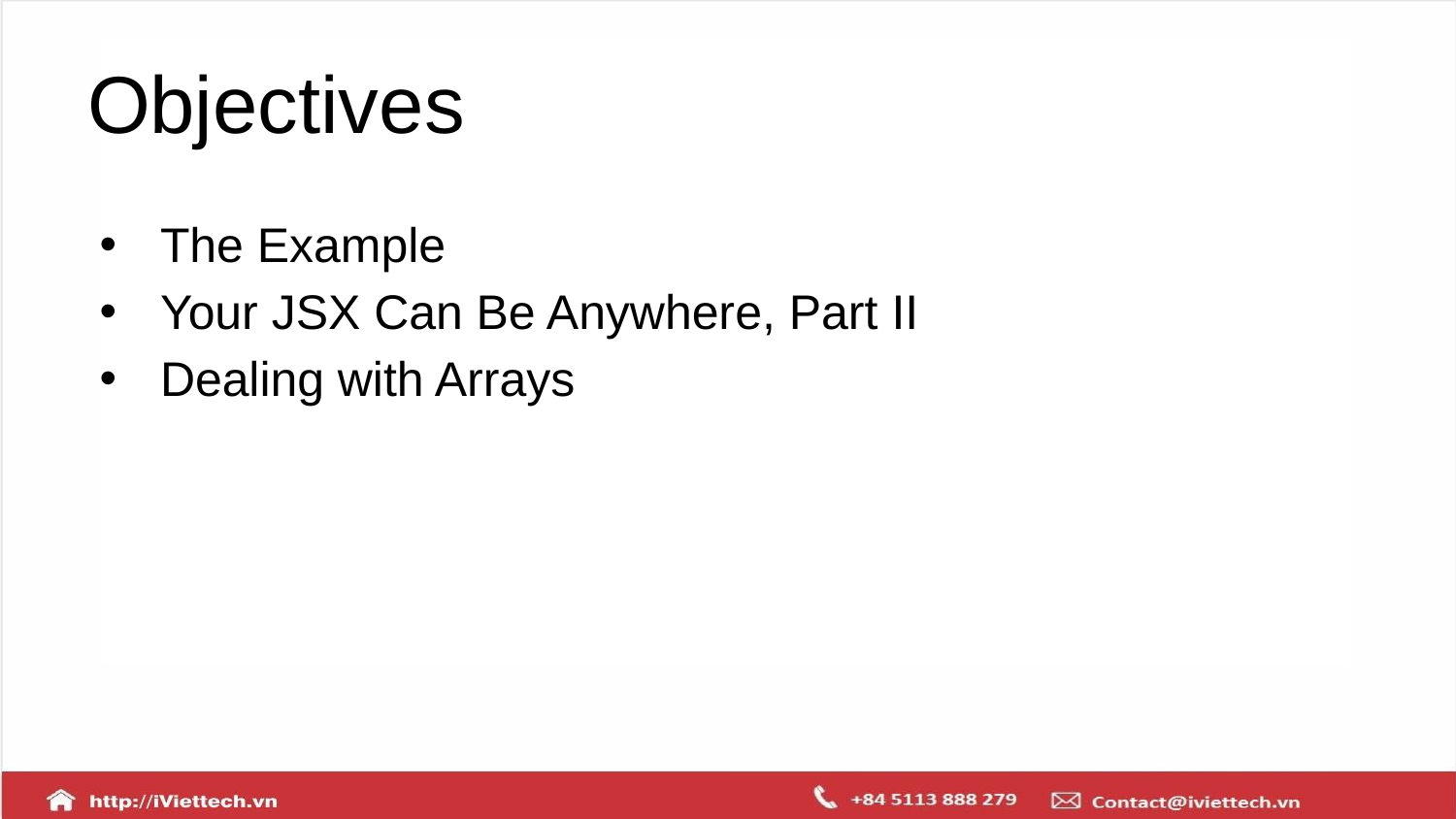

# Objectives
The Example
Your JSX Can Be Anywhere, Part II
Dealing with Arrays